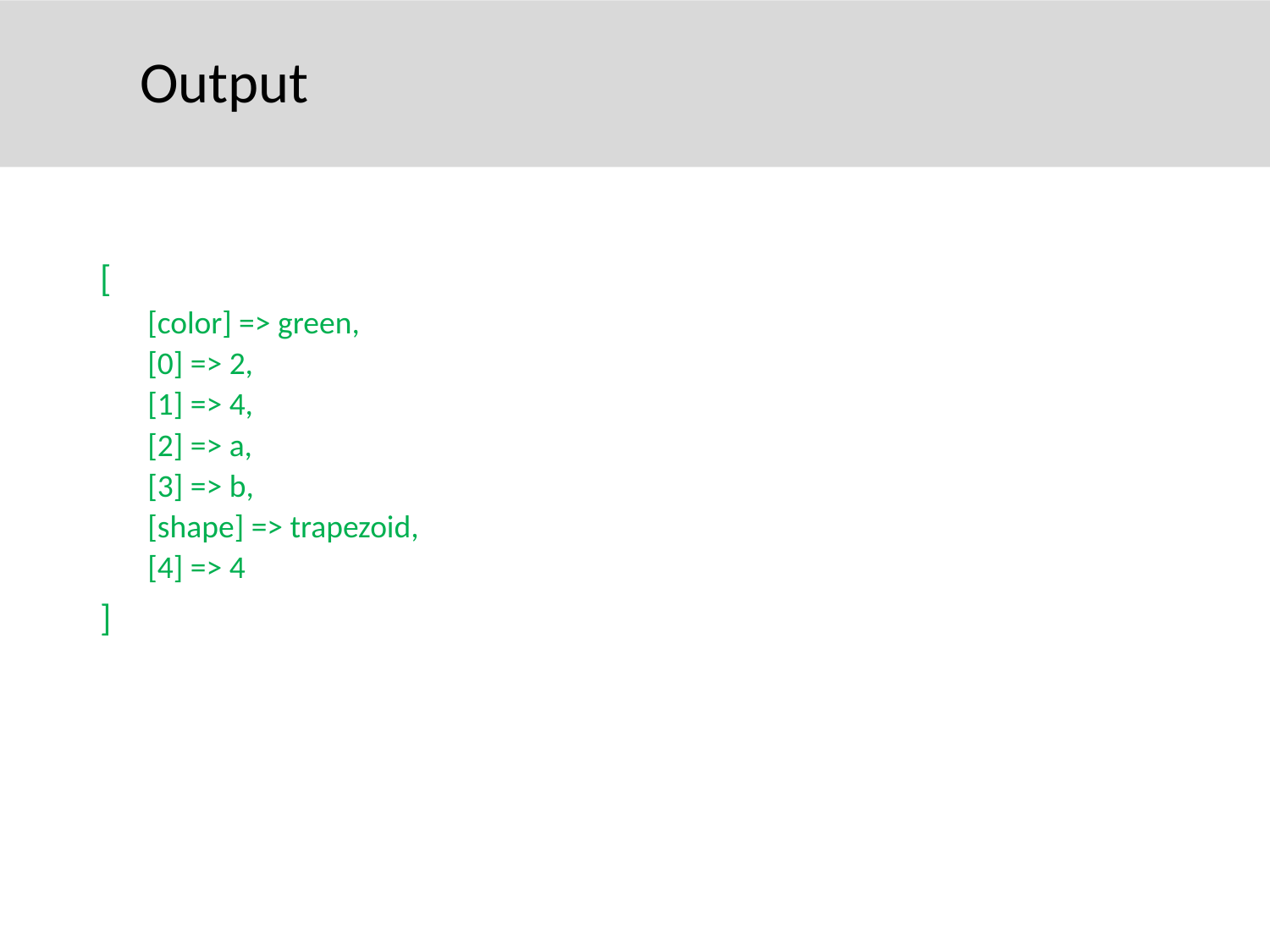

# Output
[
[color] => green,
[0] => 2,
[1] => 4,
[2] => a,
[3] => b,
[shape] => trapezoid,
[4] => 4
]